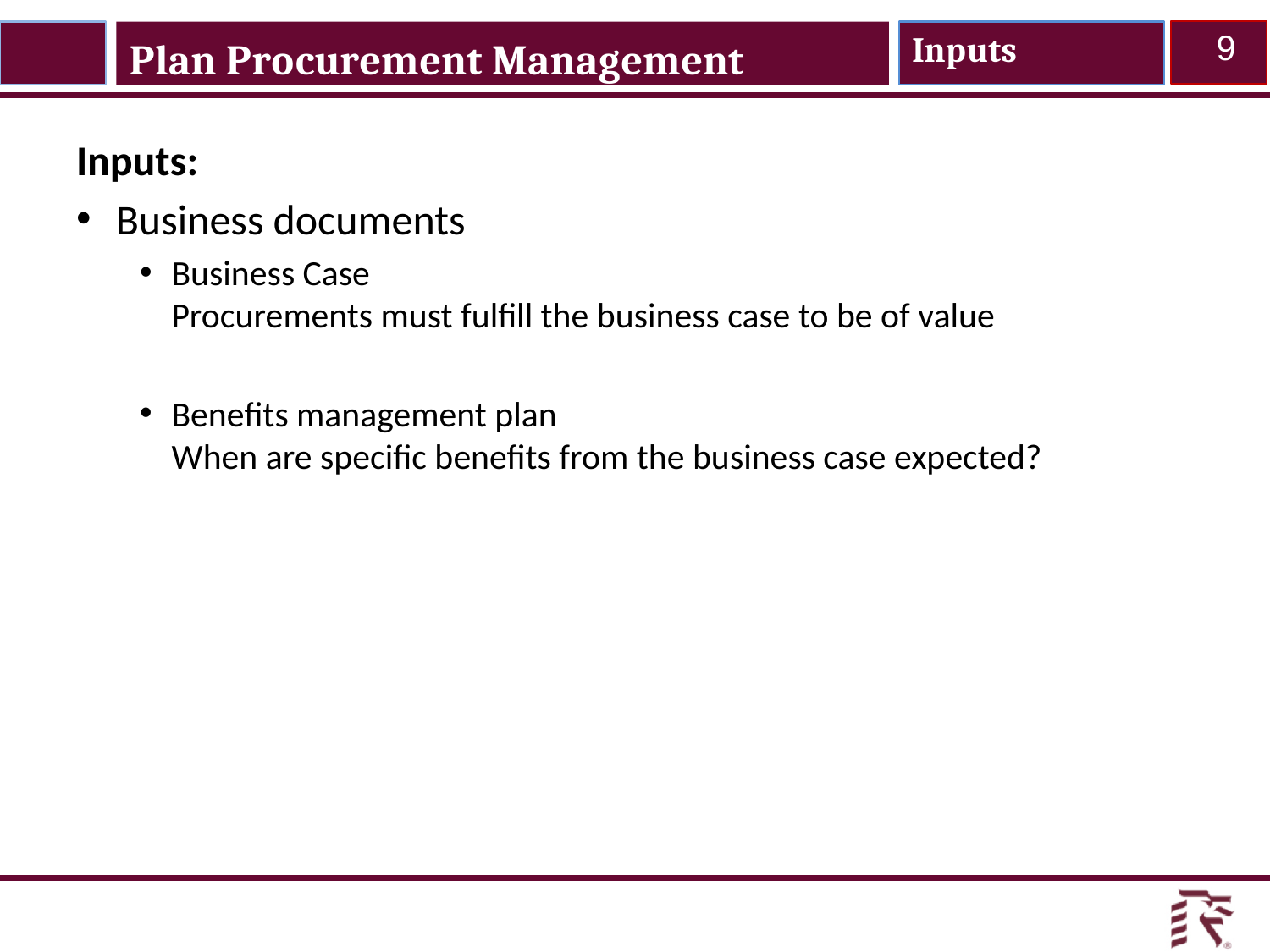

Inputs
9
Plan Procurement Management
Inputs:
Business documents
Business Case
Procurements must fulfill the business case to be of value

Benefits management plan
When are specific benefits from the business case expected?